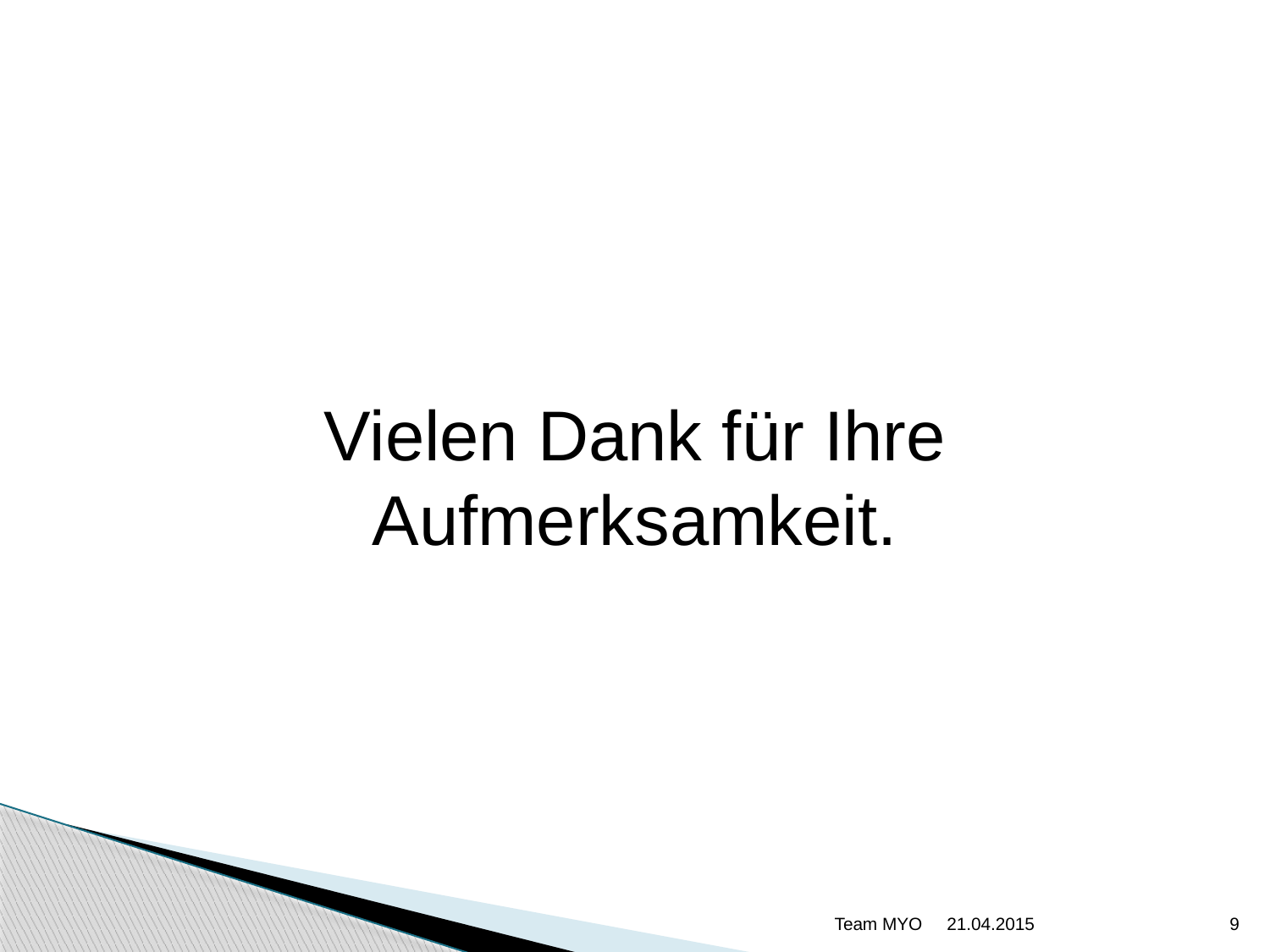

Vielen Dank für Ihre Aufmerksamkeit.
Team MYO
21.04.2015
9